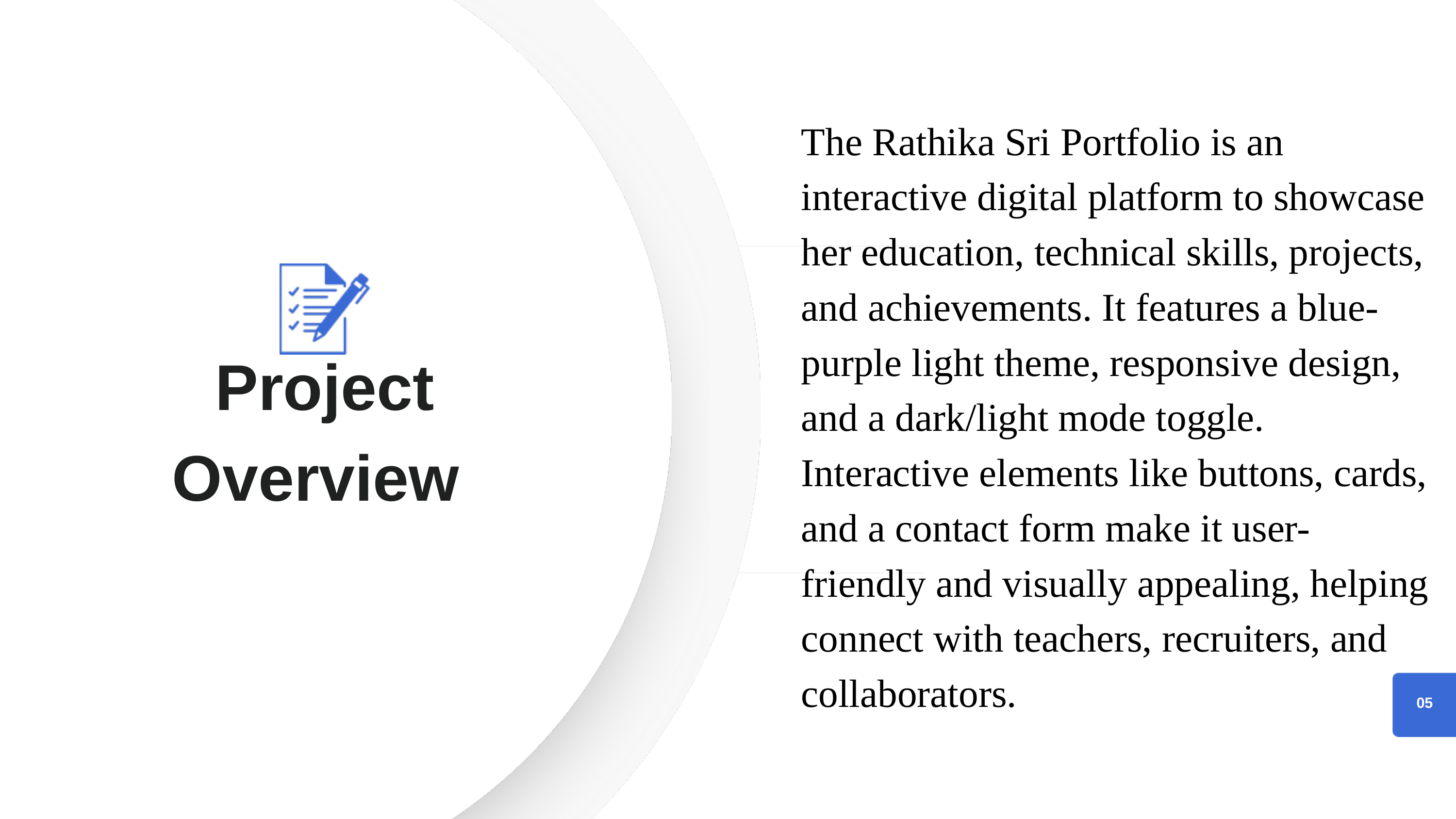

The Rathika Sri Portfolio is an interactive digital platform to showcase her education, technical skills, projects, and achievements. It features a blue-purple light theme, responsive design, and a dark/light mode toggle. Interactive elements like buttons, cards, and a contact form make it user-friendly and visually appealing, helping connect with teachers, recruiters, and collaborators.

Project Overview

05